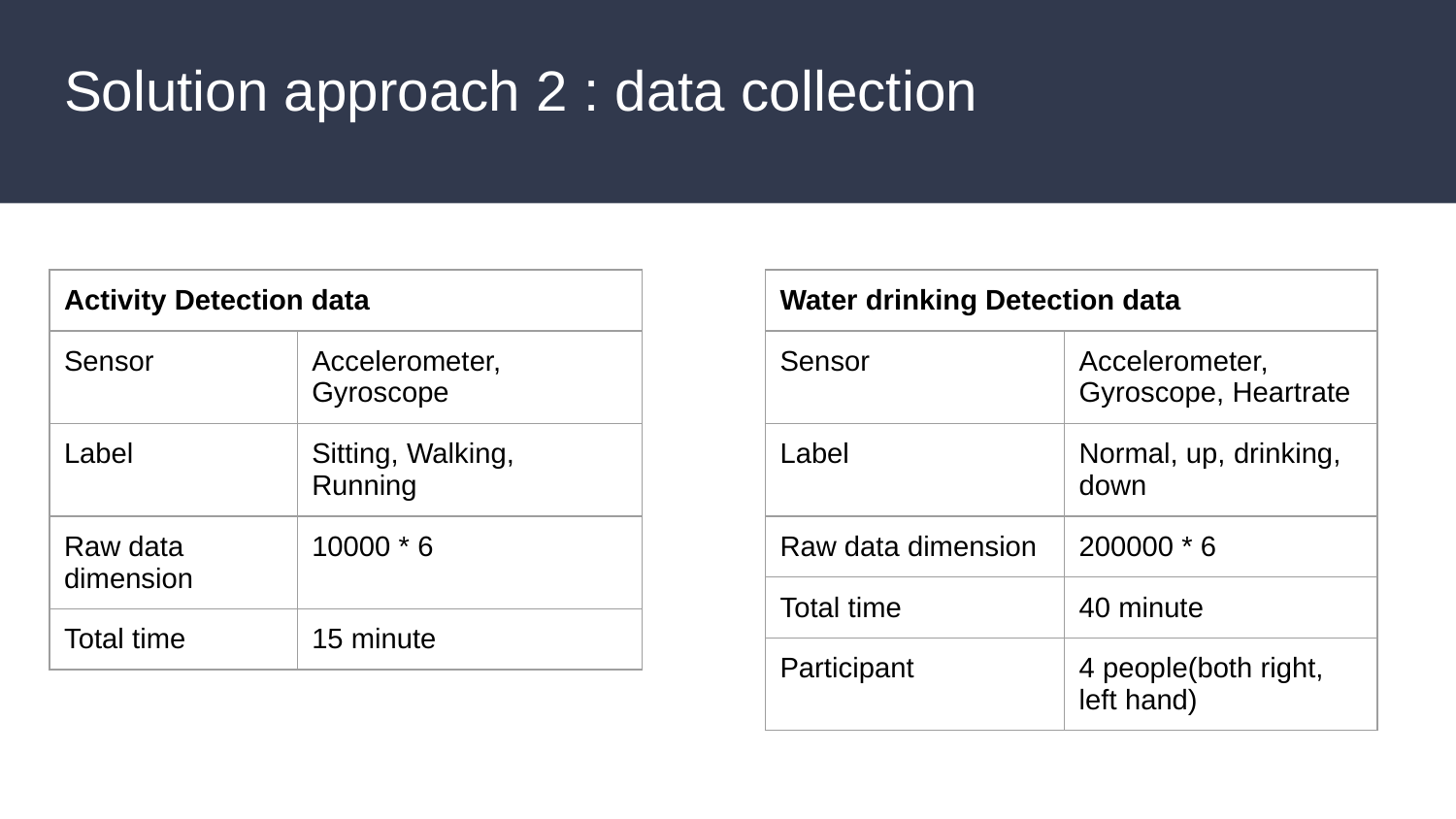

# Solution approach 2 : data collection
| Activity Detection data |  |
| --- | --- |
| Sensor | Accelerometer, Gyroscope |
| Label | Sitting, Walking, Running |
| Raw data dimension | 10000 \* 6 |
| Total time | 15 minute |
| Water drinking Detection data |  |
| --- | --- |
| Sensor | Accelerometer, Gyroscope, Heartrate |
| Label | Normal, up, drinking, down |
| Raw data dimension | 200000 \* 6 |
| Total time | 40 minute |
| Participant | 4 people(both right, left hand) |